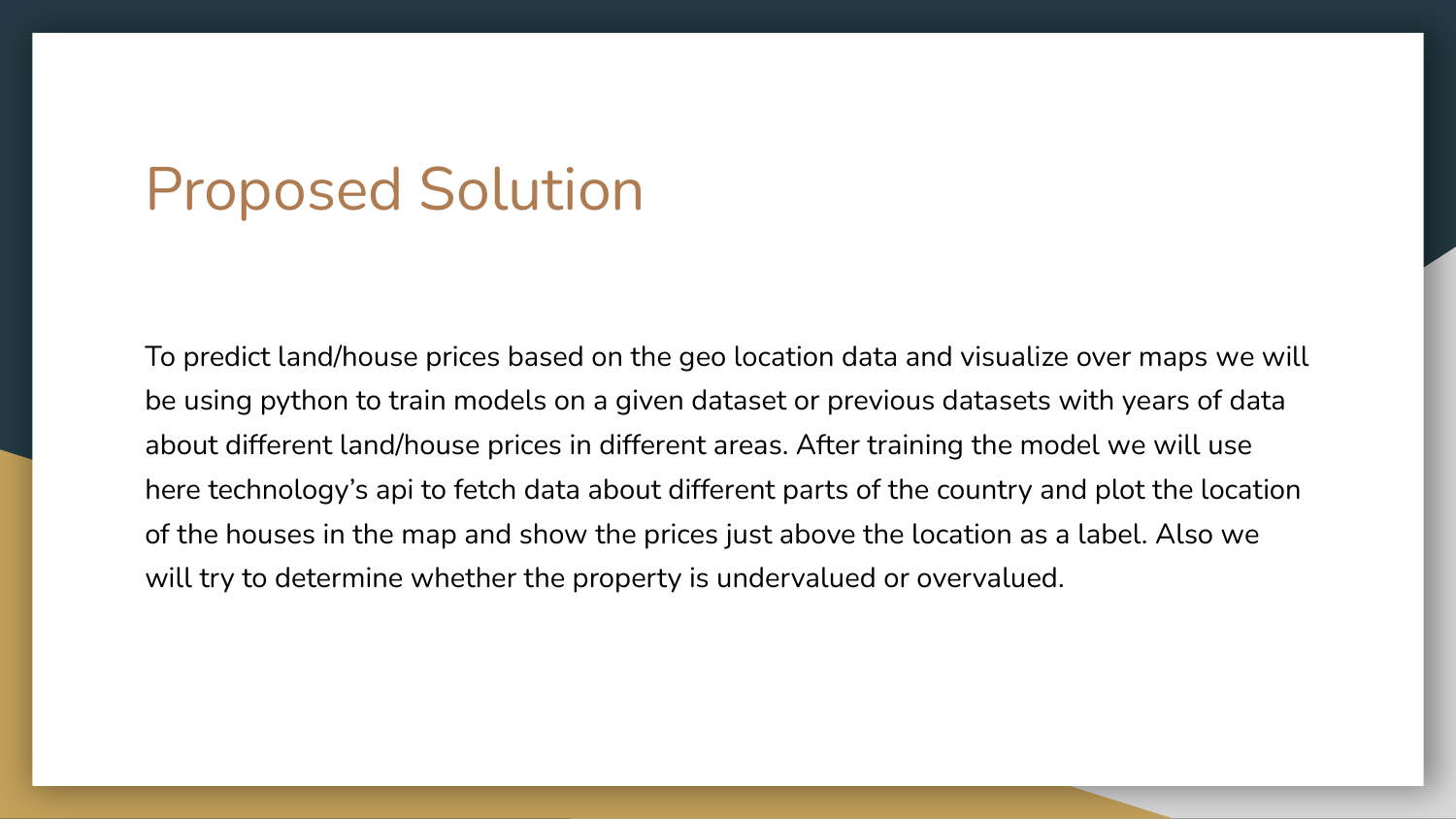

# Proposed Solution
To predict land/house prices based on the geo location data and visualize over maps​ we will be using python to train models on a given dataset or previous datasets with years of data about different land/house prices in different areas. After training the model we will use here technology’s api to fetch data about different parts of the country and plot the location of the houses in the map and show the prices just above the location as a label. Also we will try to determine whether the property is undervalued or overvalued.